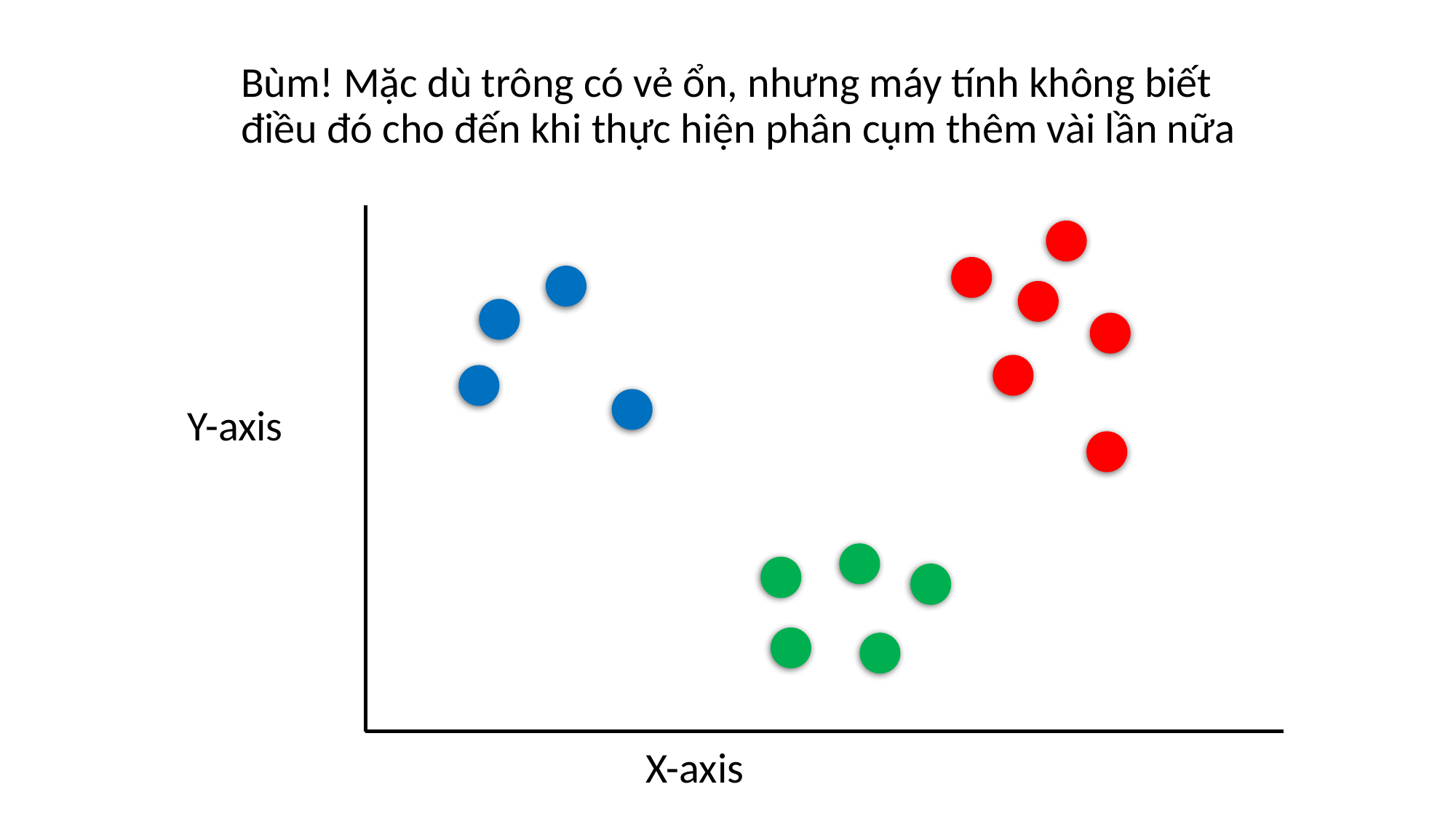

Bùm! Mặc dù trông có vẻ ổn, nhưng máy tính không biết điều đó cho đến khi thực hiện phân cụm thêm vài lần nữa

Y-axis

X-axis